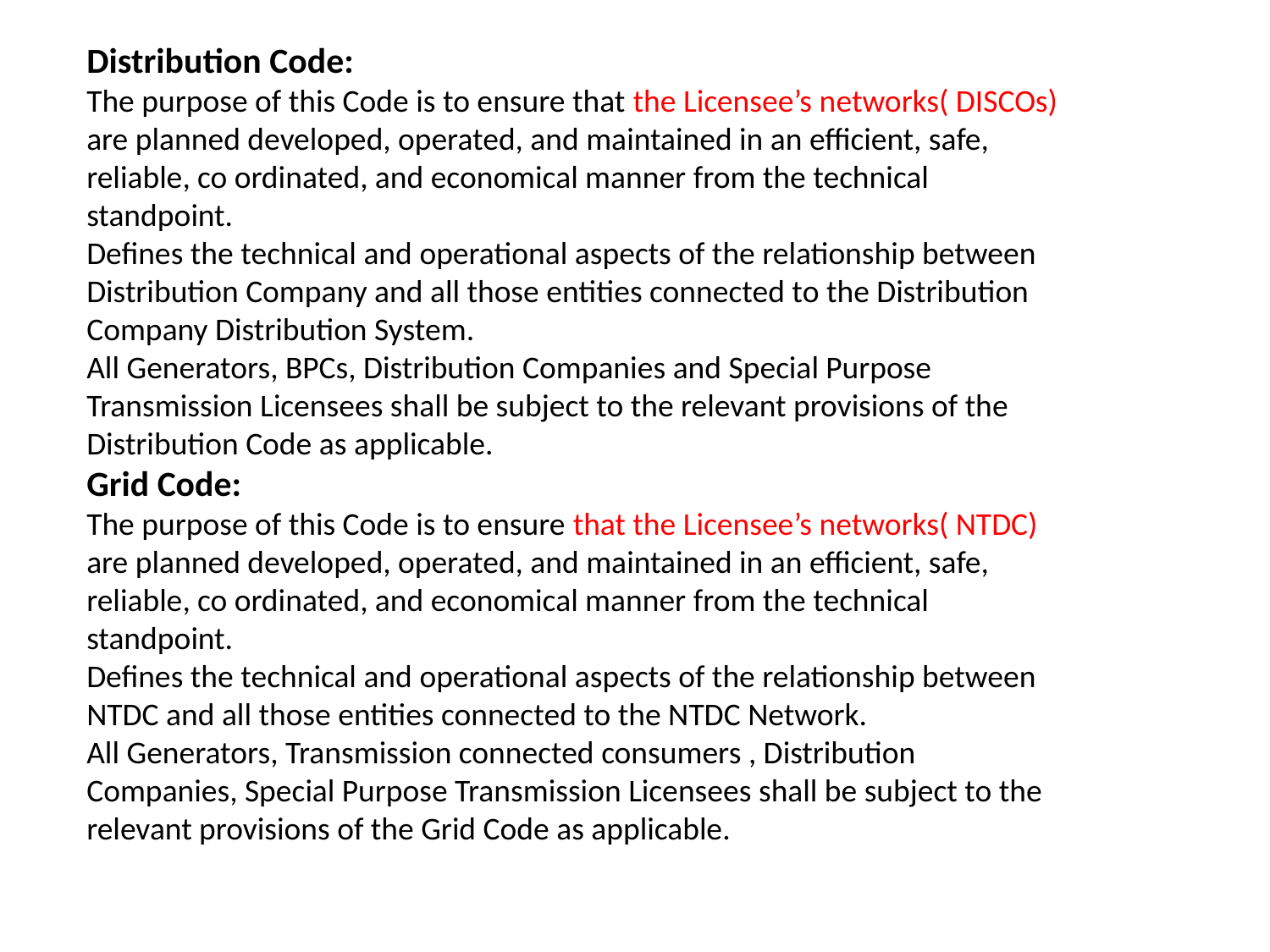

Distribution Code:
The purpose of this Code is to ensure that the Licensee’s networks( DISCOs) are planned developed, operated, and maintained in an efficient, safe, reliable, co ordinated, and economical manner from the technical standpoint.
Defines the technical and operational aspects of the relationship between Distribution Company and all those entities connected to the Distribution Company Distribution System.
All Generators, BPCs, Distribution Companies and Special Purpose Transmission Licensees shall be subject to the relevant provisions of the Distribution Code as applicable.
Grid Code:
The purpose of this Code is to ensure that the Licensee’s networks( NTDC) are planned developed, operated, and maintained in an efficient, safe, reliable, co ordinated, and economical manner from the technical standpoint.
Defines the technical and operational aspects of the relationship between NTDC and all those entities connected to the NTDC Network.
All Generators, Transmission connected consumers , Distribution Companies, Special Purpose Transmission Licensees shall be subject to the relevant provisions of the Grid Code as applicable.